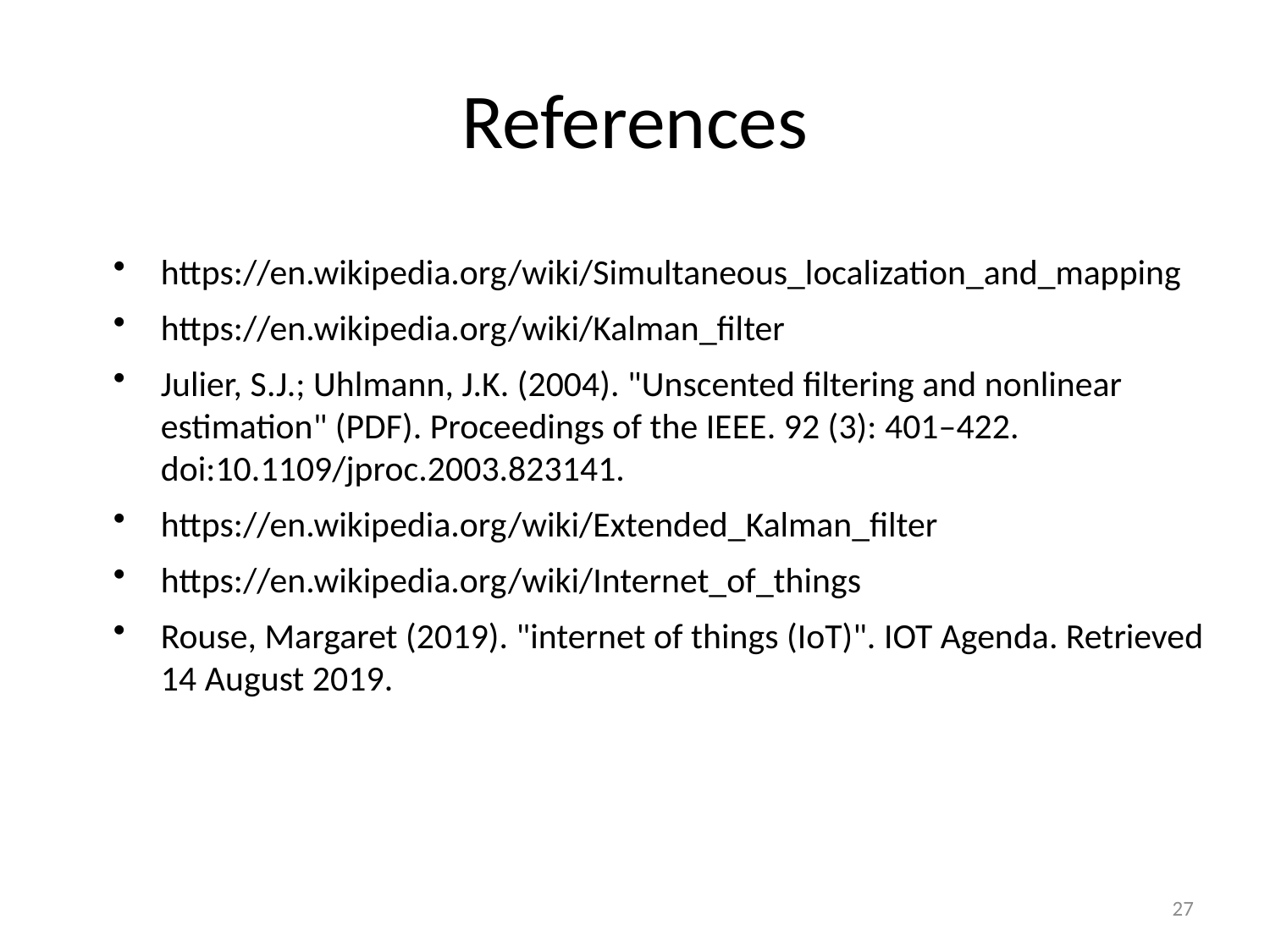

27
# References
https://en.wikipedia.org/wiki/Simultaneous_localization_and_mapping
https://en.wikipedia.org/wiki/Kalman_filter
Julier, S.J.; Uhlmann, J.K. (2004). "Unscented filtering and nonlinear estimation" (PDF). Proceedings of the IEEE. 92 (3): 401–422. doi:10.1109/jproc.2003.823141.
https://en.wikipedia.org/wiki/Extended_Kalman_filter
https://en.wikipedia.org/wiki/Internet_of_things
Rouse, Margaret (2019). "internet of things (IoT)". IOT Agenda. Retrieved 14 August 2019.